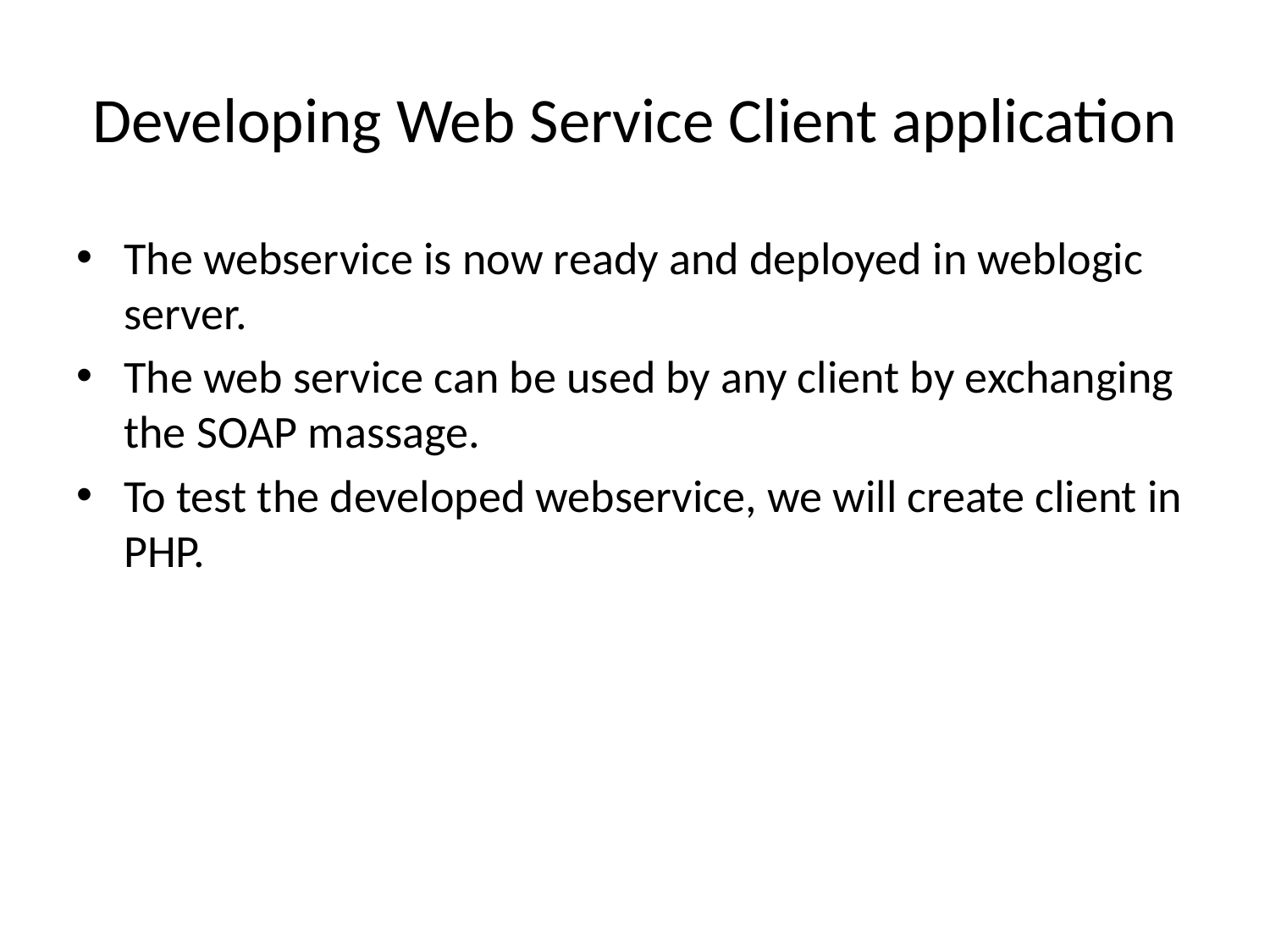

# Developing Web Service Client application
The webservice is now ready and deployed in weblogic server.
The web service can be used by any client by exchanging the SOAP massage.
To test the developed webservice, we will create client in PHP.